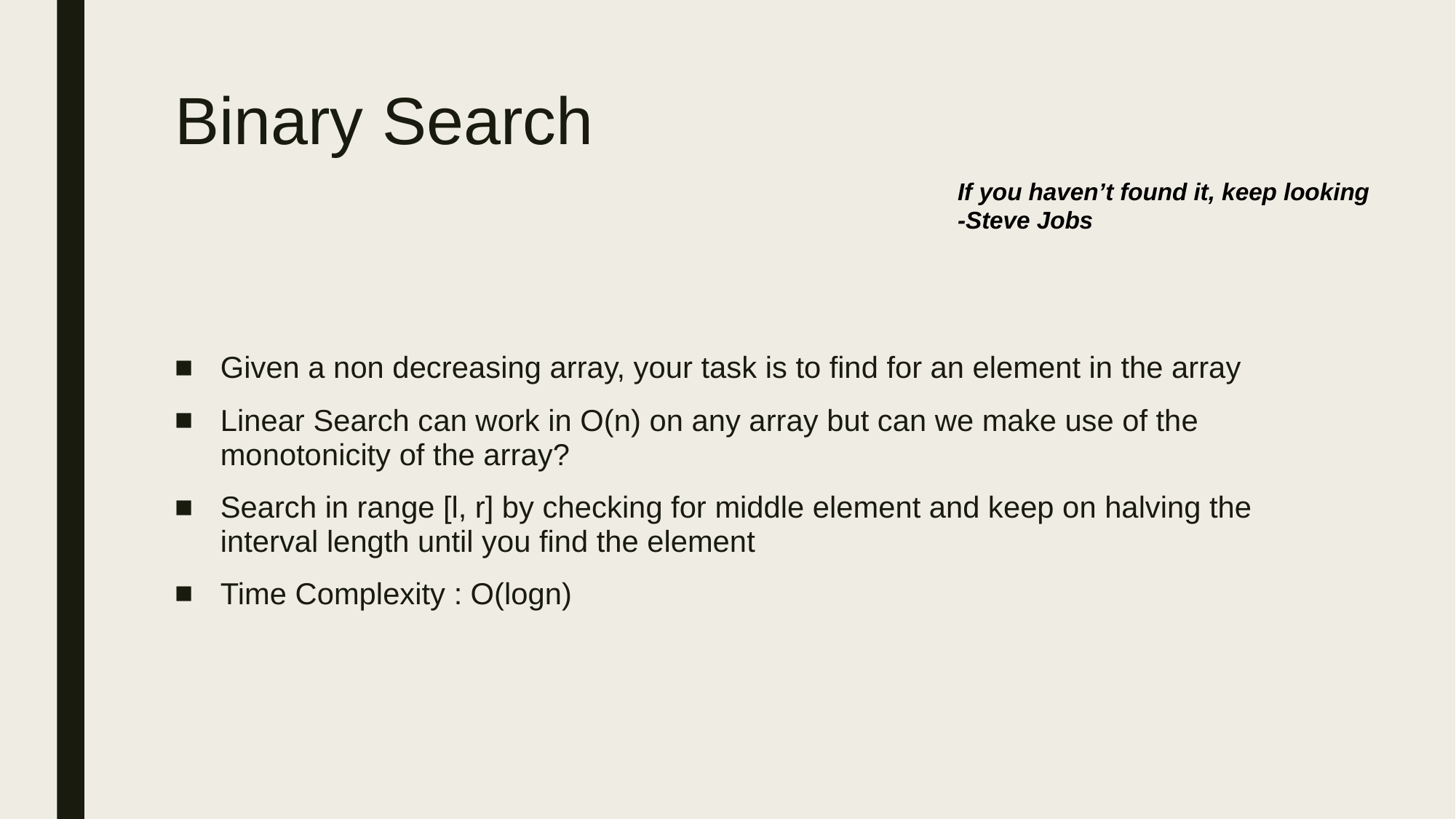

# Binary Search
If you haven’t found it, keep looking
-Steve Jobs
Given a non decreasing array, your task is to find for an element in the array
Linear Search can work in O(n) on any array but can we make use of the monotonicity of the array?
Search in range [l, r] by checking for middle element and keep on halving the interval length until you find the element
Time Complexity : O(logn)